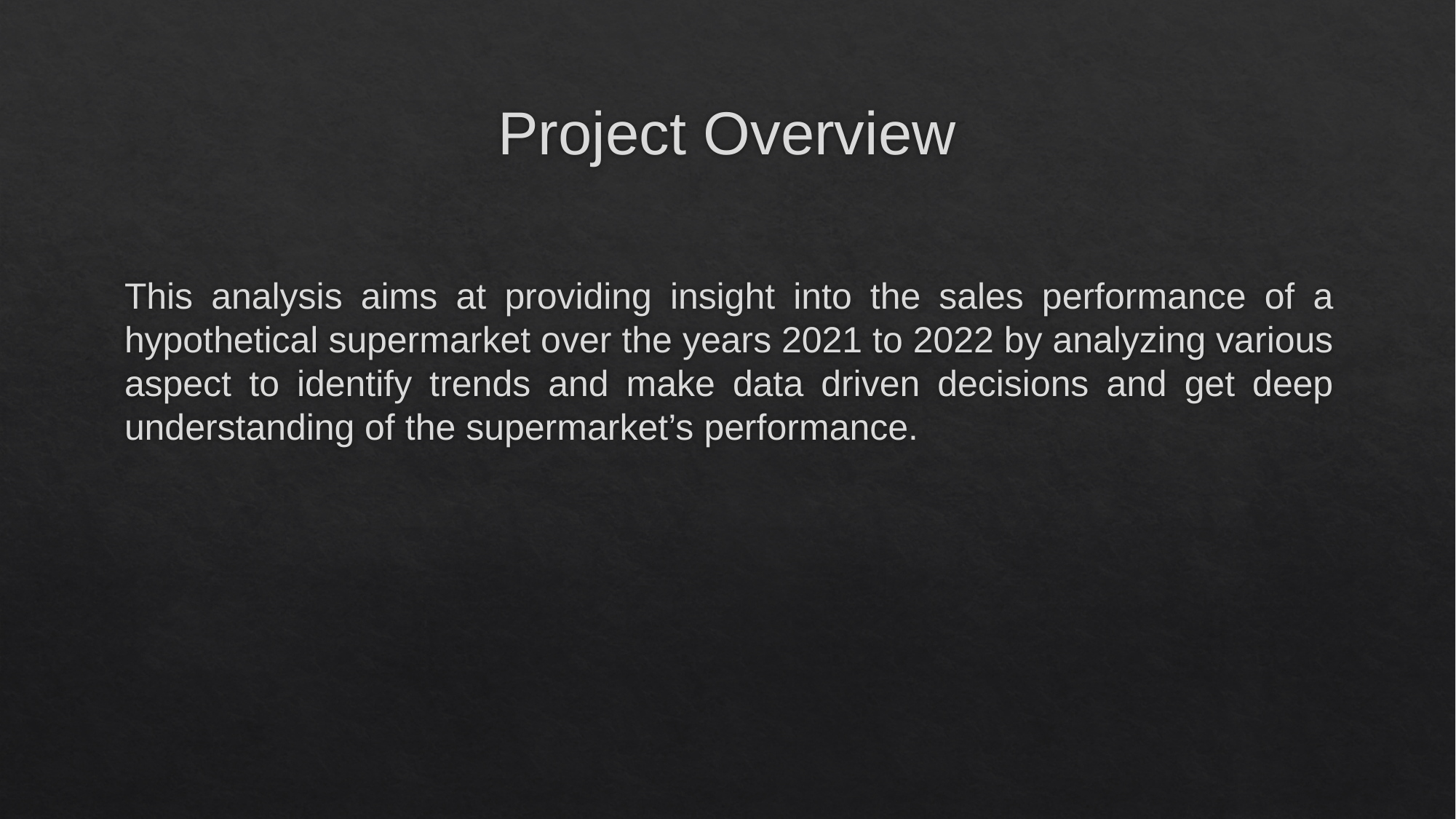

# Project Overview
This analysis aims at providing insight into the sales performance of a hypothetical supermarket over the years 2021 to 2022 by analyzing various aspect to identify trends and make data driven decisions and get deep understanding of the supermarket’s performance.